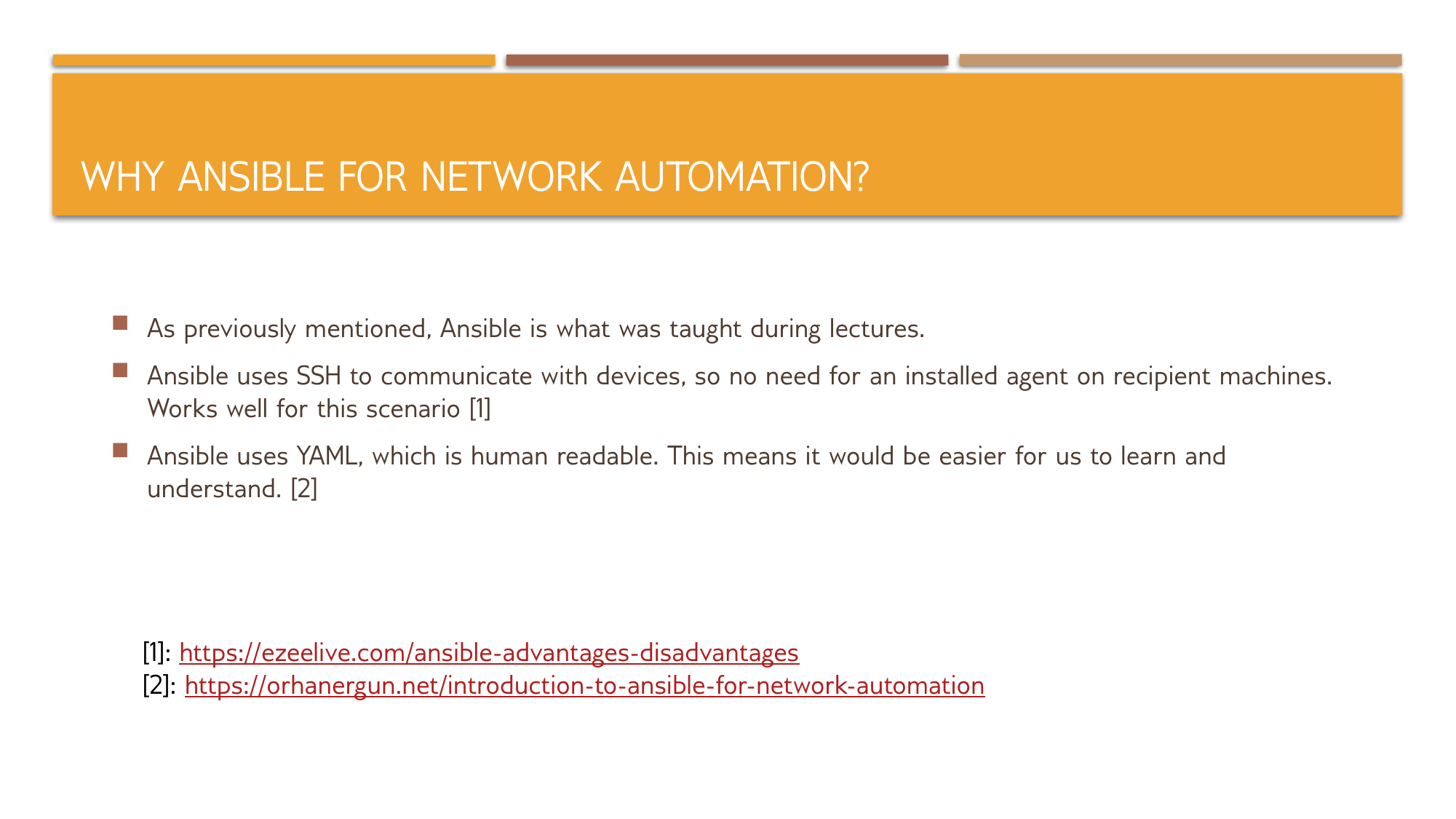

# Why Ansible for network automation?
As previously mentioned, Ansible is what was taught during lectures.
Ansible uses SSH to communicate with devices, so no need for an installed agent on recipient machines. Works well for this scenario [1]
Ansible uses YAML, which is human readable. This means it would be easier for us to learn and understand. [2]
[1]: https://ezeelive.com/ansible-advantages-disadvantages
[2]: https://orhanergun.net/introduction-to-ansible-for-network-automation